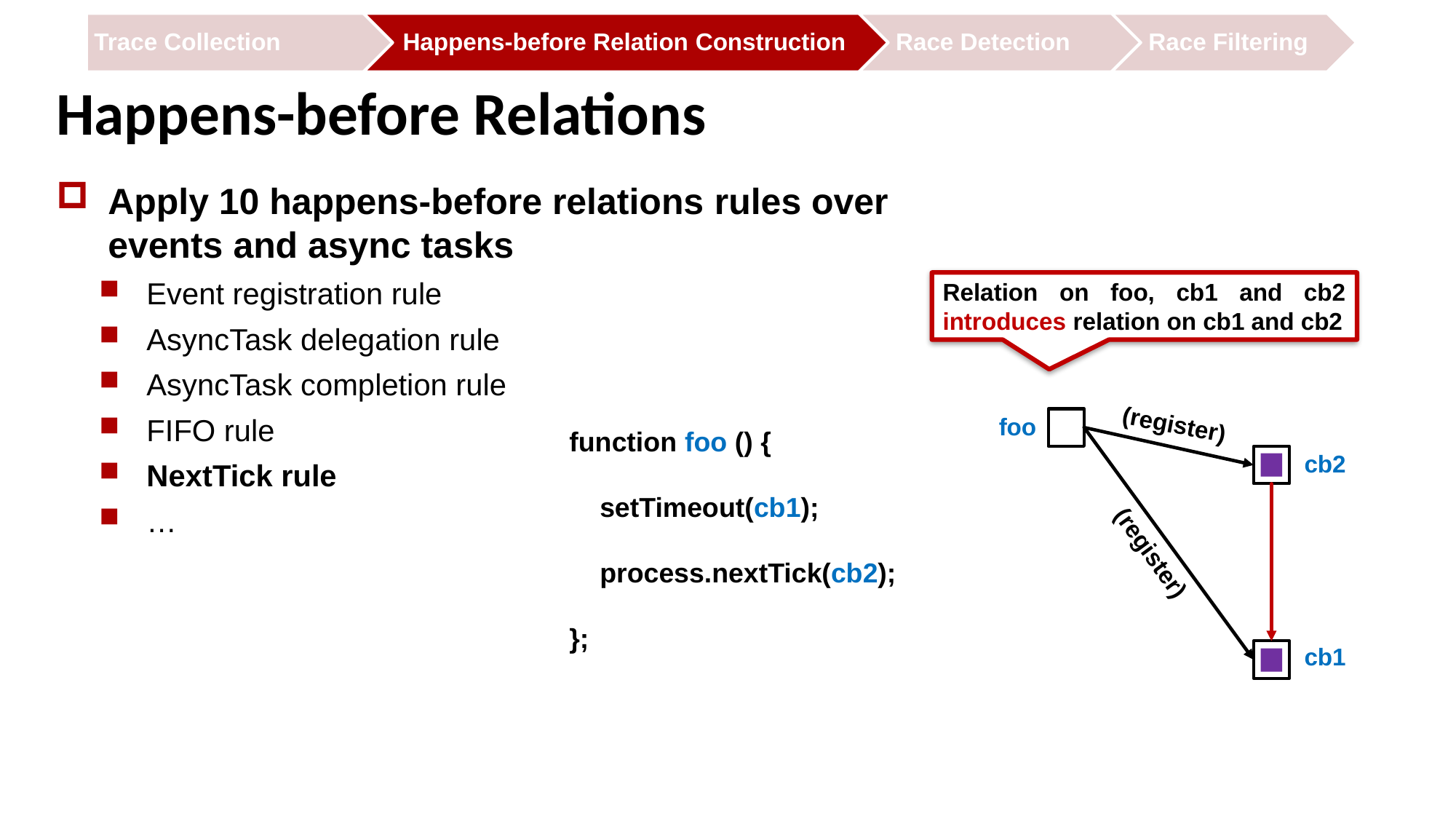

Trace Collection
Happens-before Relation Construction
Race Detection
Race Filtering
# Happens-before Relations
Apply 10 happens-before relations rules over events and async tasks
Event registration rule
AsyncTask delegation rule
AsyncTask completion rule
FIFO rule
NextTick rule
…
Relation on foo, cb1 and cb2 introduces relation on cb1 and cb2
(register)
foo

function foo () {

    setTimeout(cb1);

    process.nextTick(cb2);

};
cb2

(register)
cb1